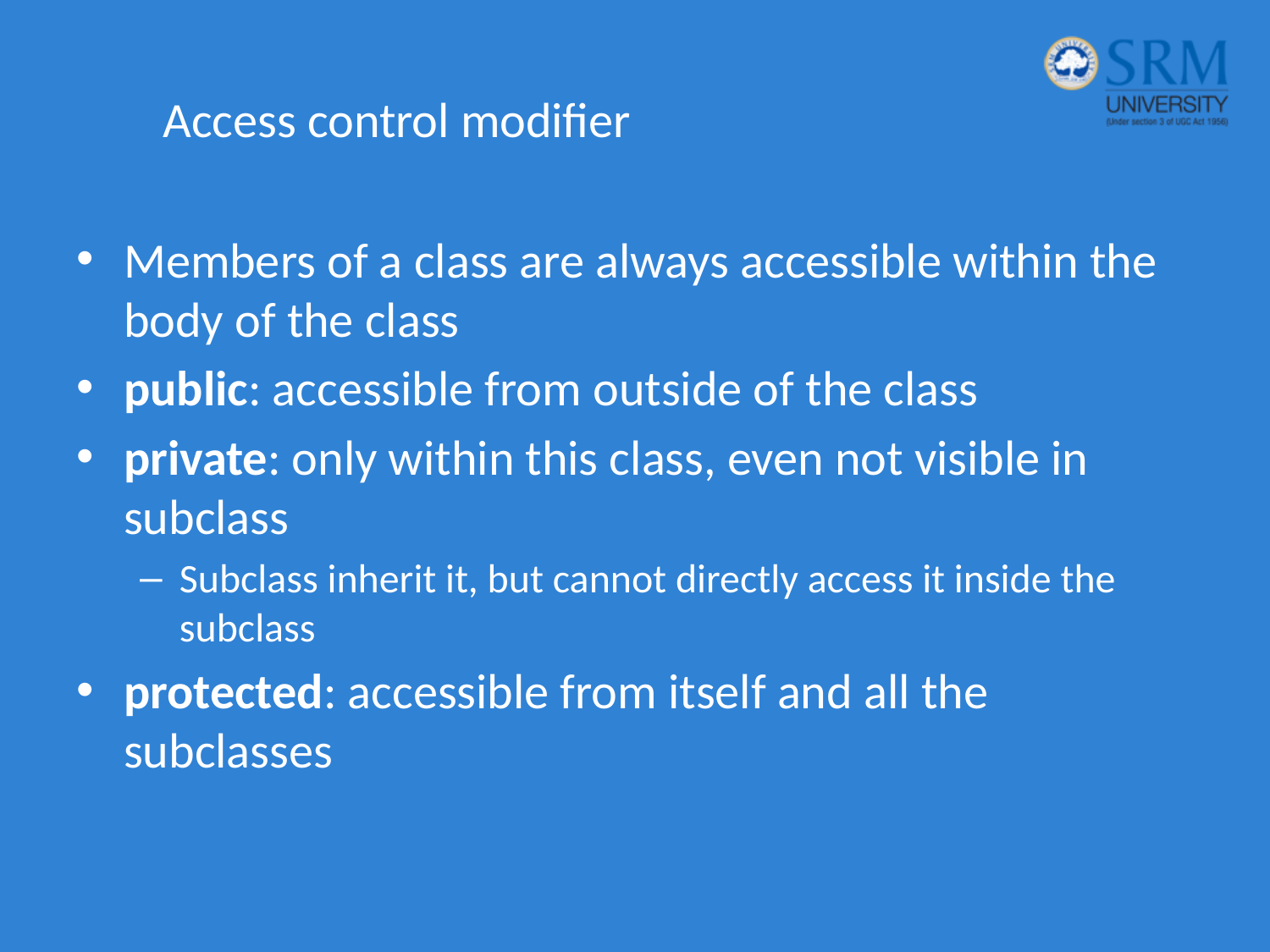

# Access control modifier
Members of a class are always accessible within the body of the class
public: accessible from outside of the class
private: only within this class, even not visible in subclass
Subclass inherit it, but cannot directly access it inside the subclass
protected: accessible from itself and all the subclasses